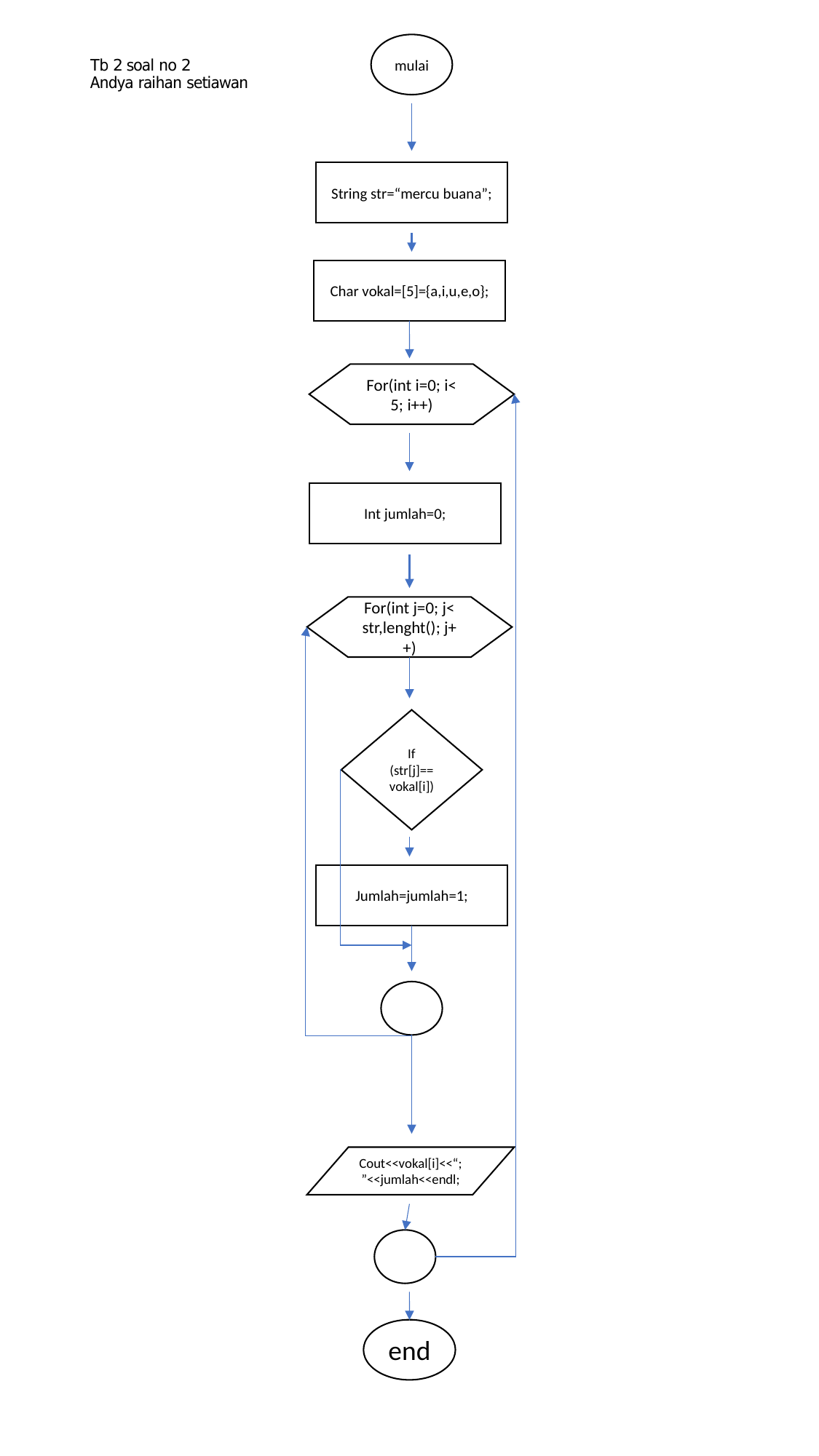

# Tb 2 soal no 2 Andya raihan setiawan
mulai
String str=“mercu buana”;
Char vokal=[5]={a,i,u,e,o};
For(int i=0; i< 5; i++)
Int jumlah=0;
For(int j=0; j< str,lenght(); j++)
If (str[j]==vokal[i])
Jumlah=jumlah=1;

Cout<<vokal[i]<<“;”<<jumlah<<endl;

end